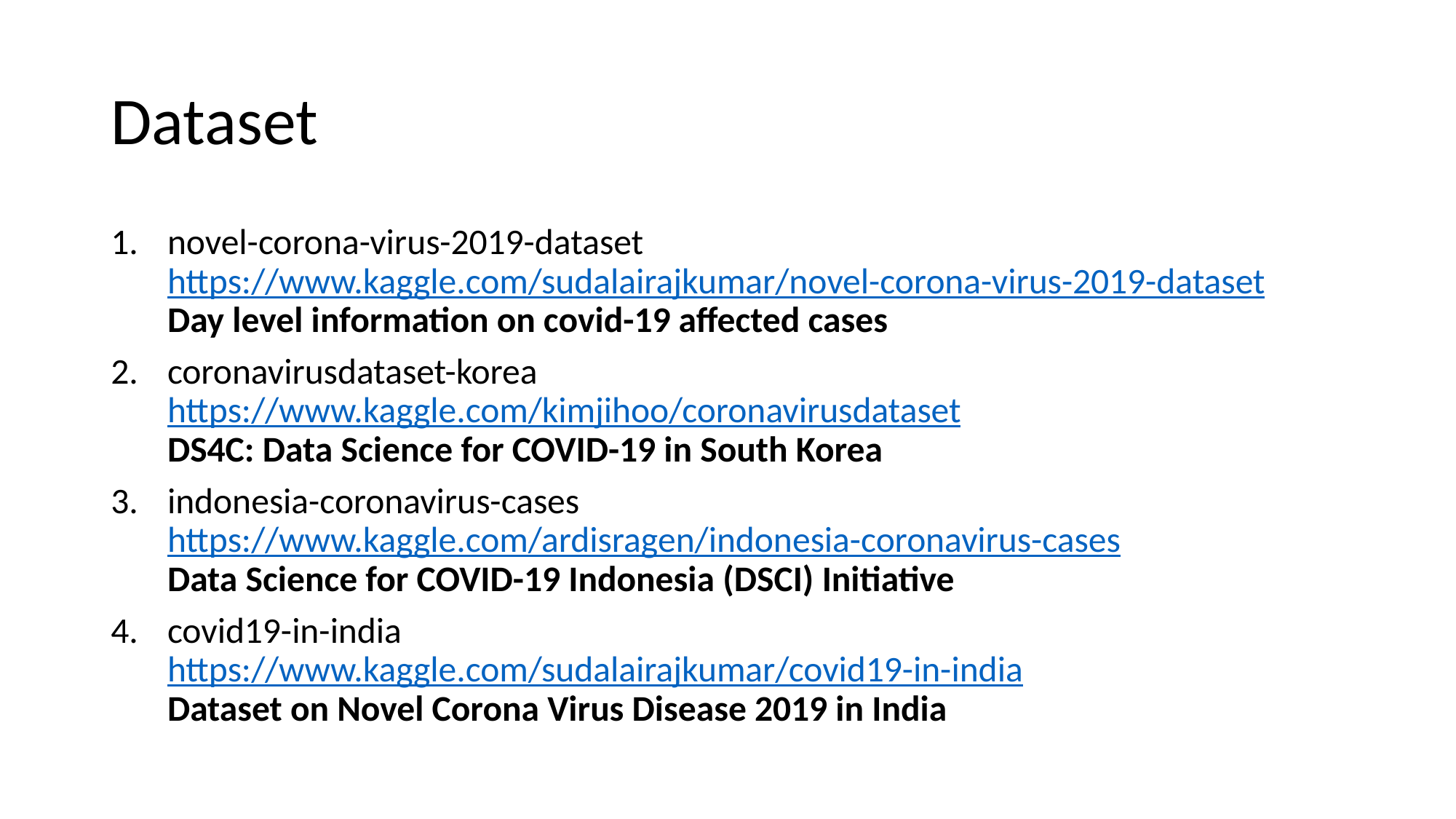

# Dataset
novel-corona-virus-2019-dataset
https://www.kaggle.com/sudalairajkumar/novel-corona-virus-2019-dataset
Day level information on covid-19 affected cases
coronavirusdataset-korea
https://www.kaggle.com/kimjihoo/coronavirusdataset
DS4C: Data Science for COVID-19 in South Korea
indonesia-coronavirus-cases
https://www.kaggle.com/ardisragen/indonesia-coronavirus-cases
Data Science for COVID-19 Indonesia (DSCI) Initiative
covid19-in-india
https://www.kaggle.com/sudalairajkumar/covid19-in-india
Dataset on Novel Corona Virus Disease 2019 in India